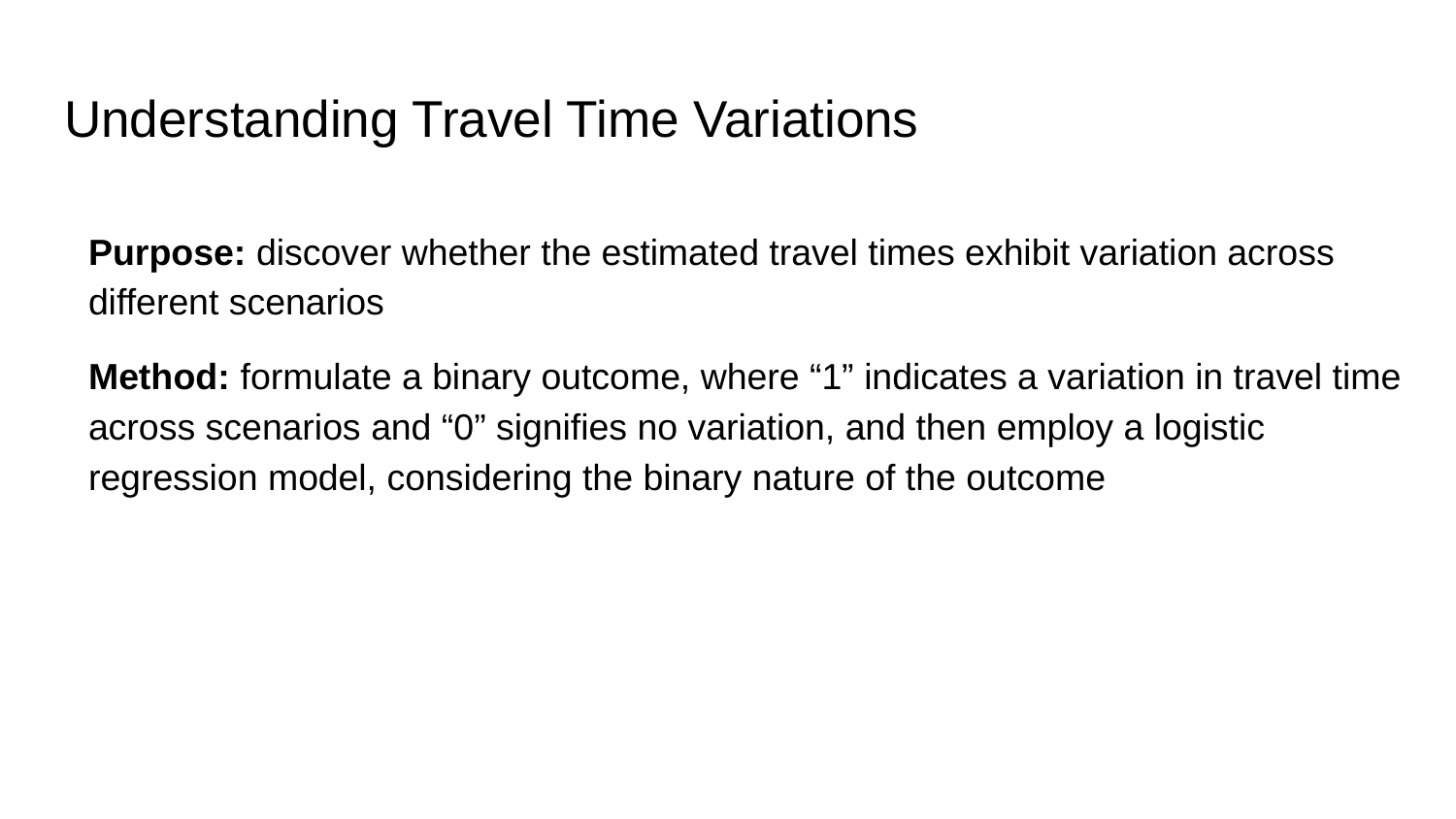

# Understanding Travel Time Variations
Purpose: discover whether the estimated travel times exhibit variation across different scenarios
Method: formulate a binary outcome, where “1” indicates a variation in travel time across scenarios and “0” signifies no variation, and then employ a logistic regression model, considering the binary nature of the outcome